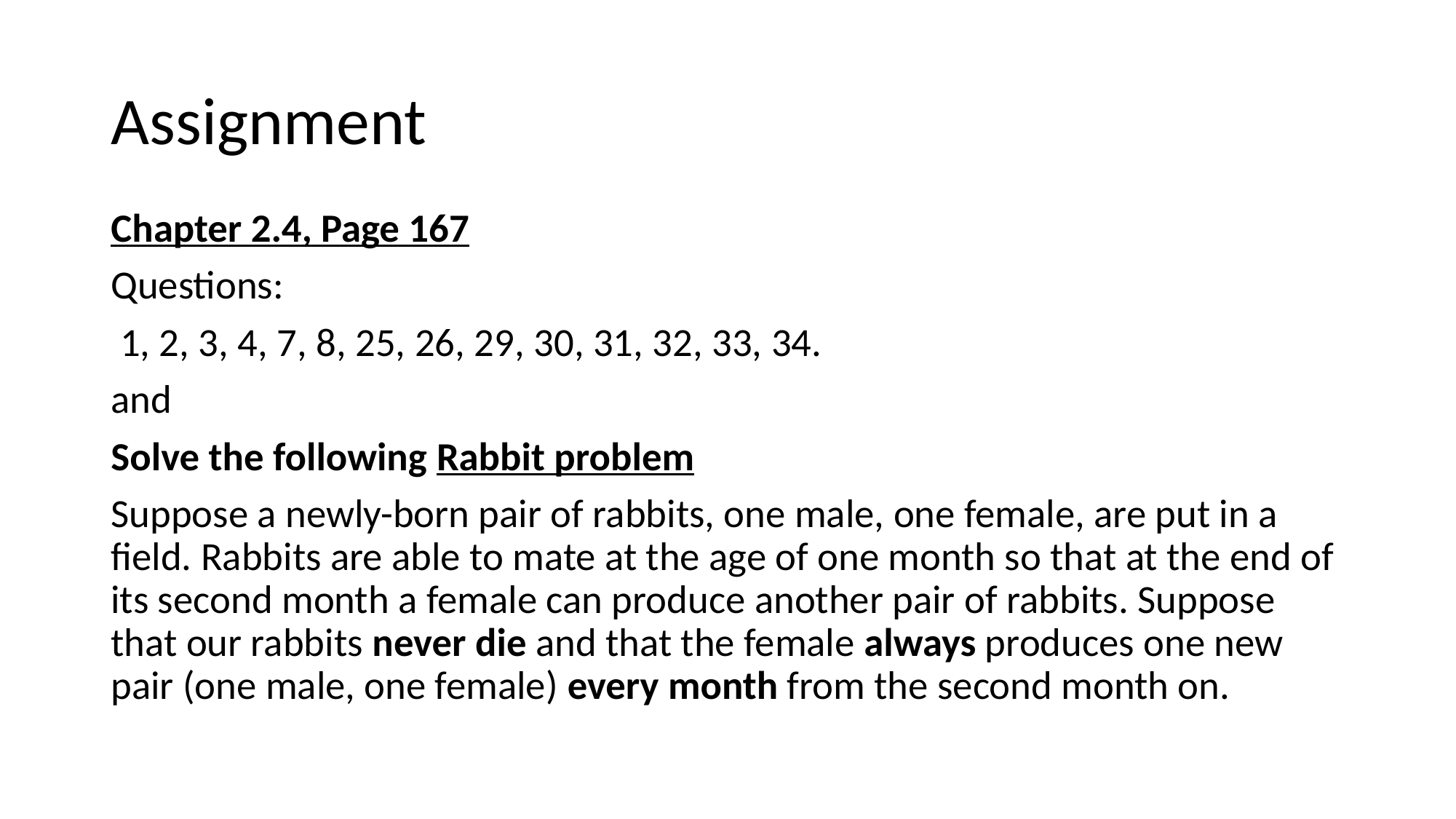

# Assignment
Chapter 2.4, Page 167
Questions:
 1, 2, 3, 4, 7, 8, 25, 26, 29, 30, 31, 32, 33, 34.
and
Solve the following Rabbit problem
Suppose a newly-born pair of rabbits, one male, one female, are put in a field. Rabbits are able to mate at the age of one month so that at the end of its second month a female can produce another pair of rabbits. Suppose that our rabbits never die and that the female always produces one new pair (one male, one female) every month from the second month on.